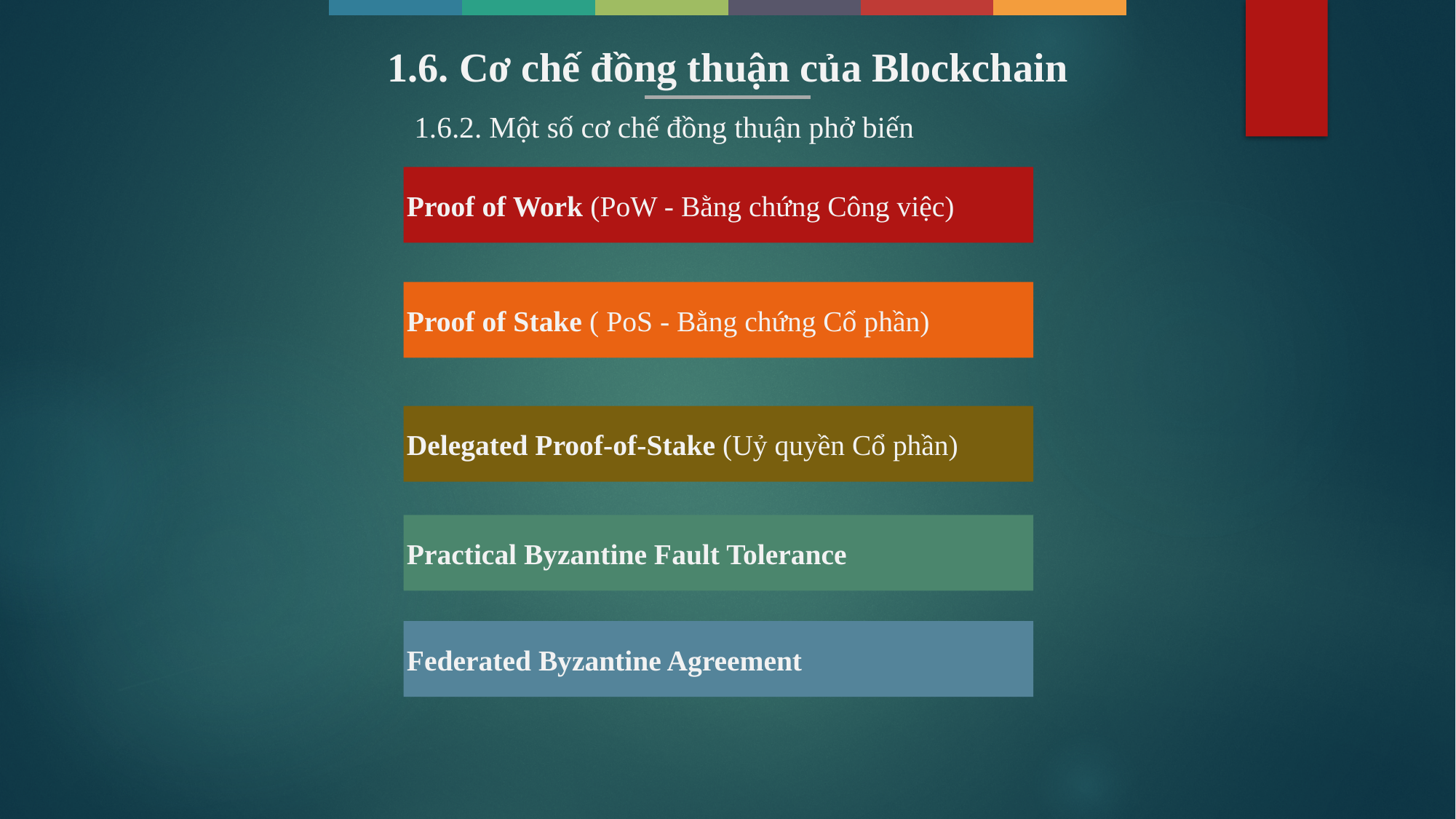

1.6. Cơ chế đồng thuận của Blockchain

1.6.2. Một số cơ chế đồng thuận phở biến
Proof of Work (PoW - Bằng chứng Công việc)
Proof of Stake ( PoS - Bằng chứng Cổ phần)
Delegated Proof-of-Stake (Uỷ quyền Cổ phần)
Practical Byzantine Fault Tolerance
Federated Byzantine Agreement